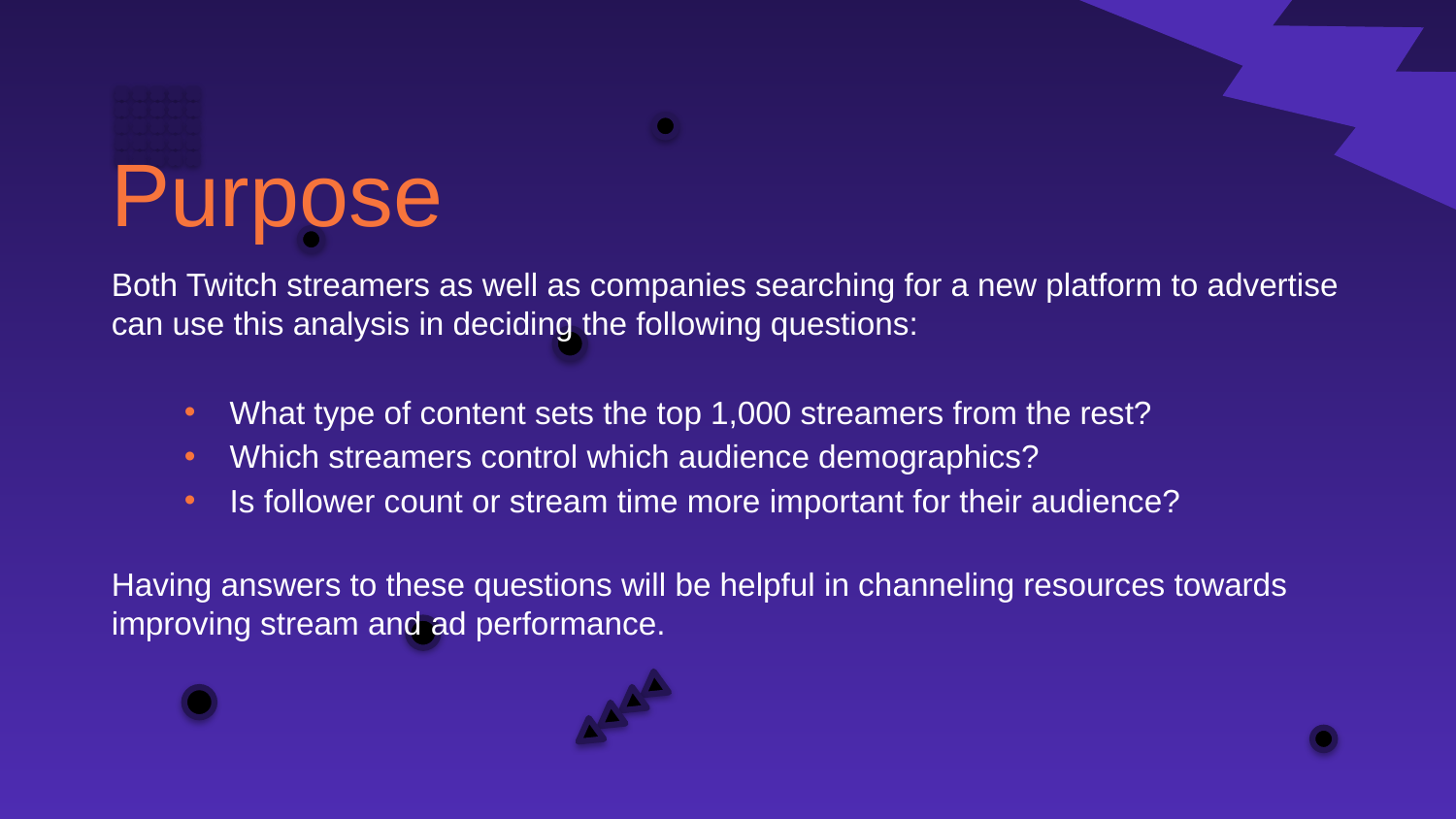

# Purpose
Both Twitch streamers as well as companies searching for a new platform to advertise can use this analysis in deciding the following questions:

What type of content sets the top 1,000 streamers from the rest?
Which streamers control which audience demographics?
Is follower count or stream time more important for their audience?

Having answers to these questions will be helpful in channeling resources towards improving stream and ad performance.